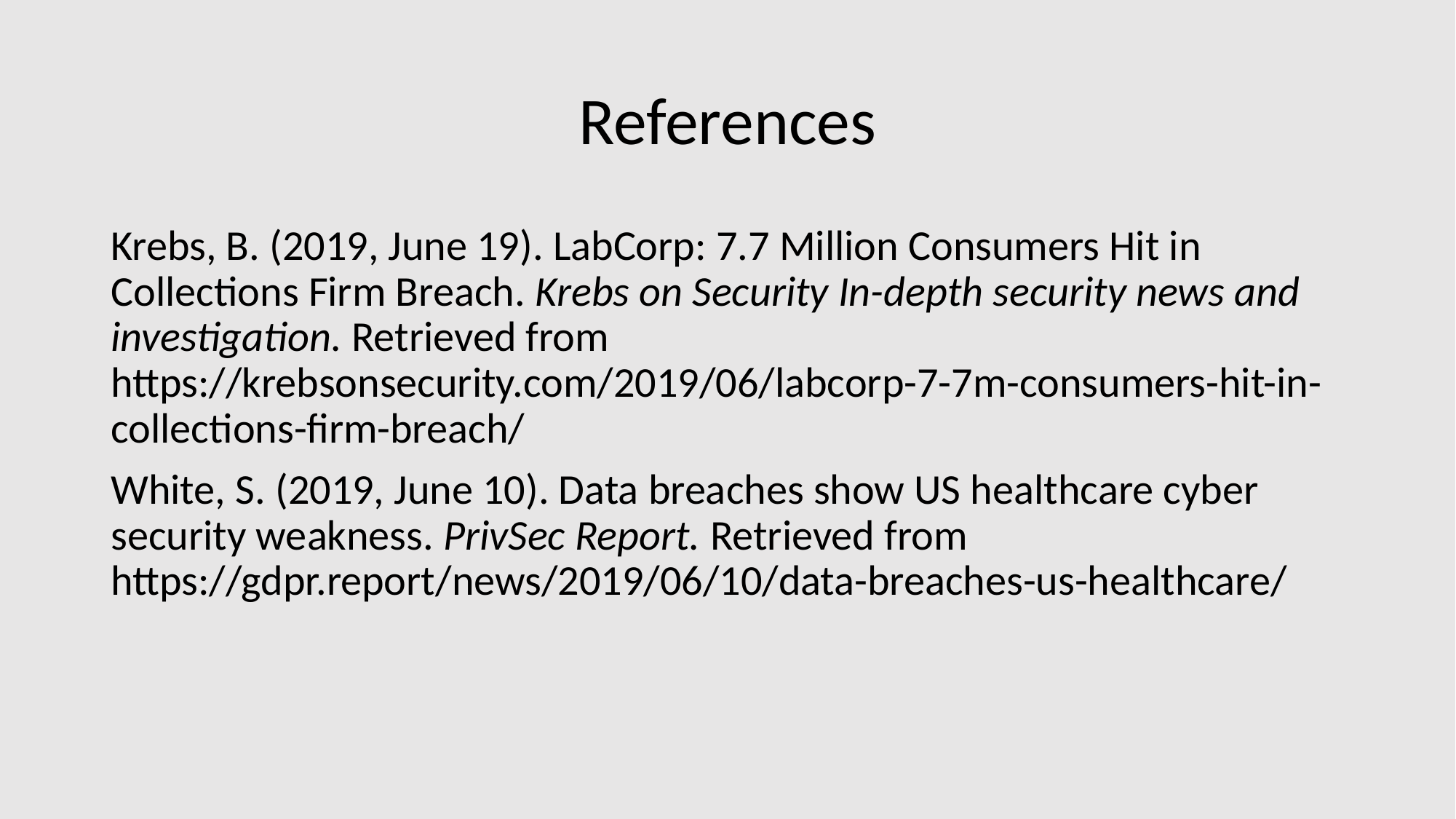

# References
Krebs, B. (2019, June 19). LabCorp: 7.7 Million Consumers Hit in Collections Firm Breach. Krebs on Security In-depth security news and investigation. Retrieved from https://krebsonsecurity.com/2019/06/labcorp-7-7m-consumers-hit-in-collections-firm-breach/
White, S. (2019, June 10). Data breaches show US healthcare cyber security weakness. PrivSec Report. Retrieved from https://gdpr.report/news/2019/06/10/data-breaches-us-healthcare/